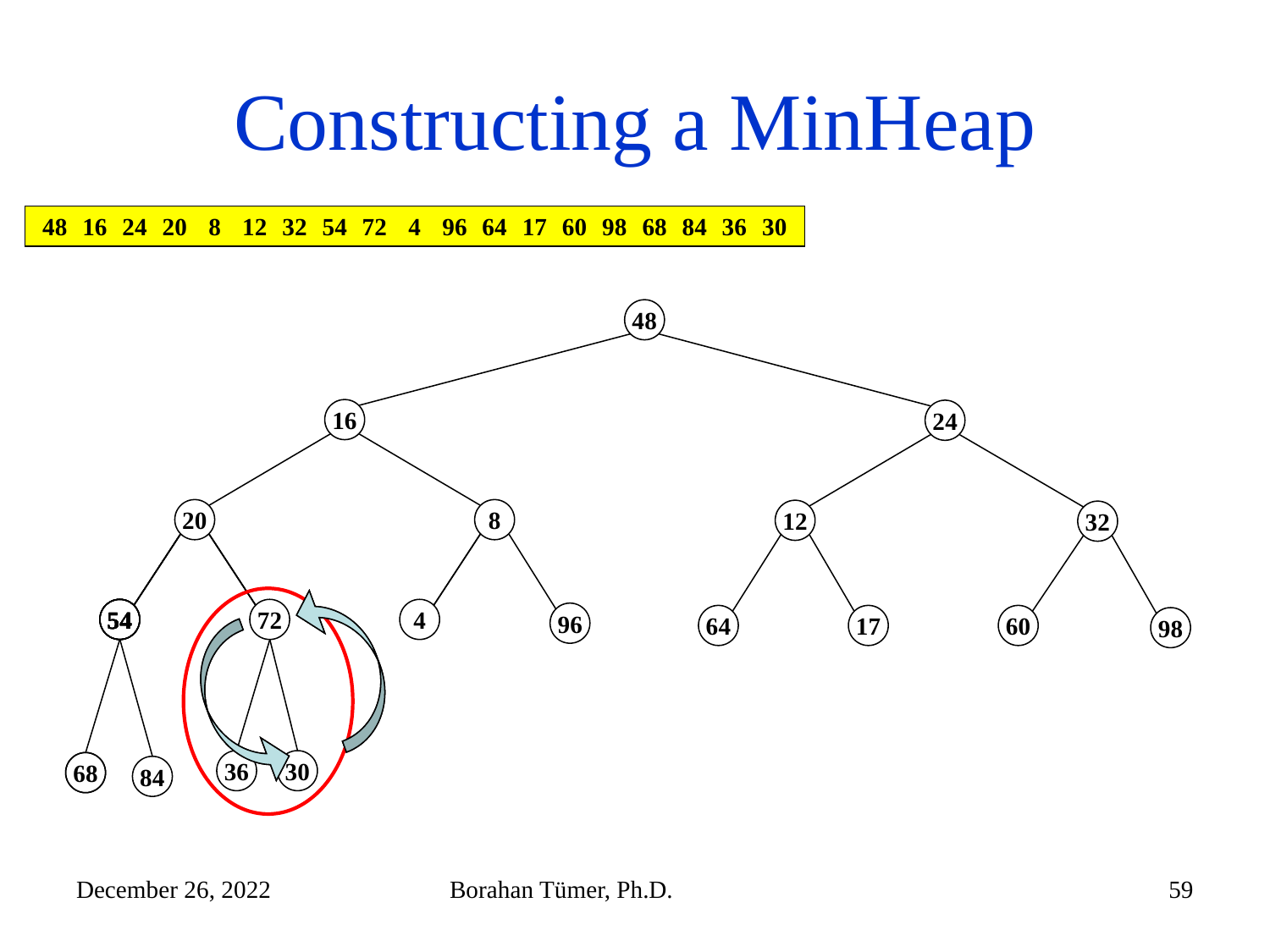

# Constructing a MinHeap
20
8
12
32
64
17
60
98
68
84
36
30

48
16
24
54
72
4
96
48
16
24
20
8
12
32

54
54
54
54
54
72
4
96
64
17
60
98

36
30
68

84
December 26, 2022
Borahan Tümer, Ph.D.
59